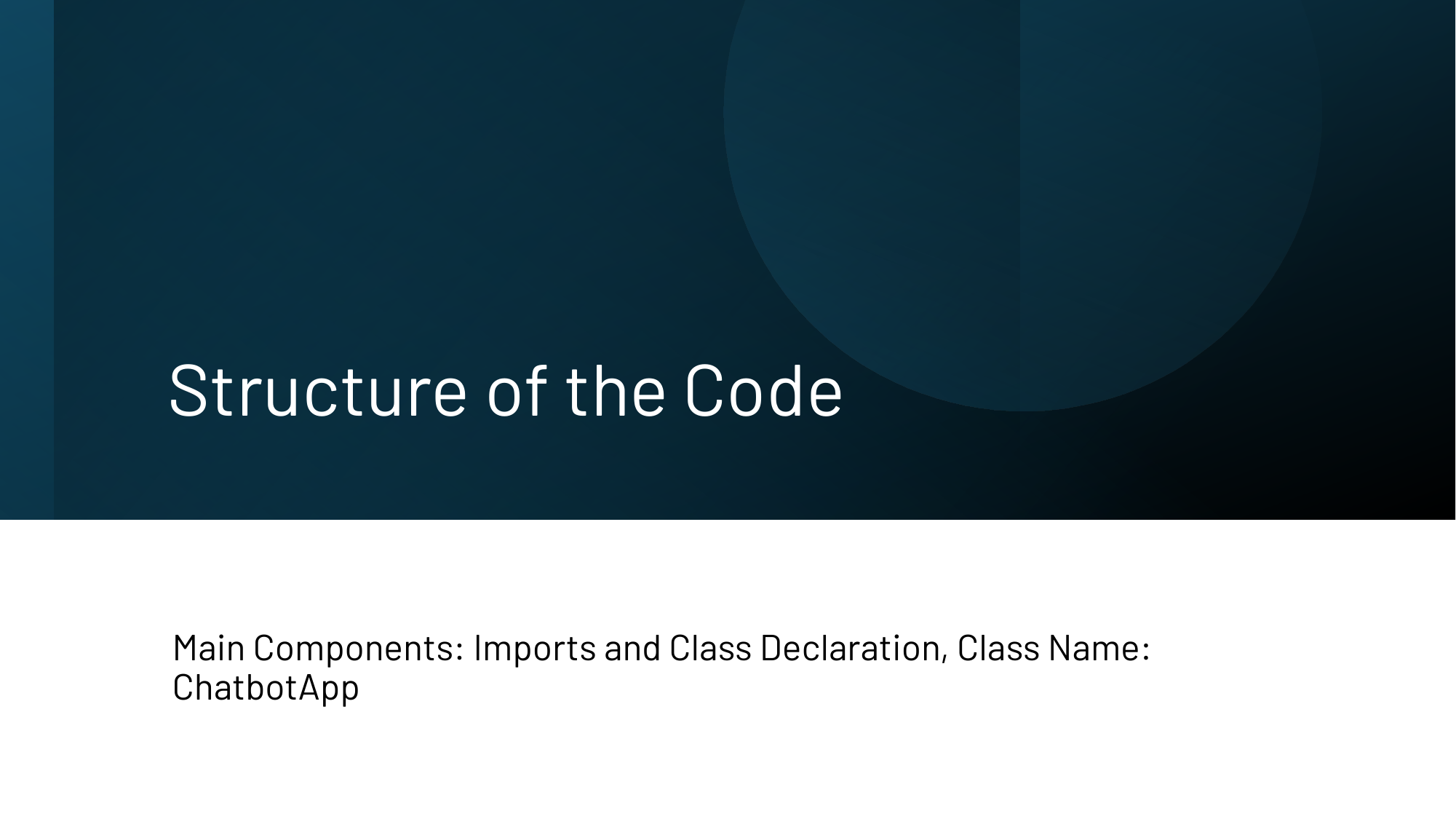

# Structure of the Code
Main Components: Imports and Class Declaration, Class Name: ChatbotApp